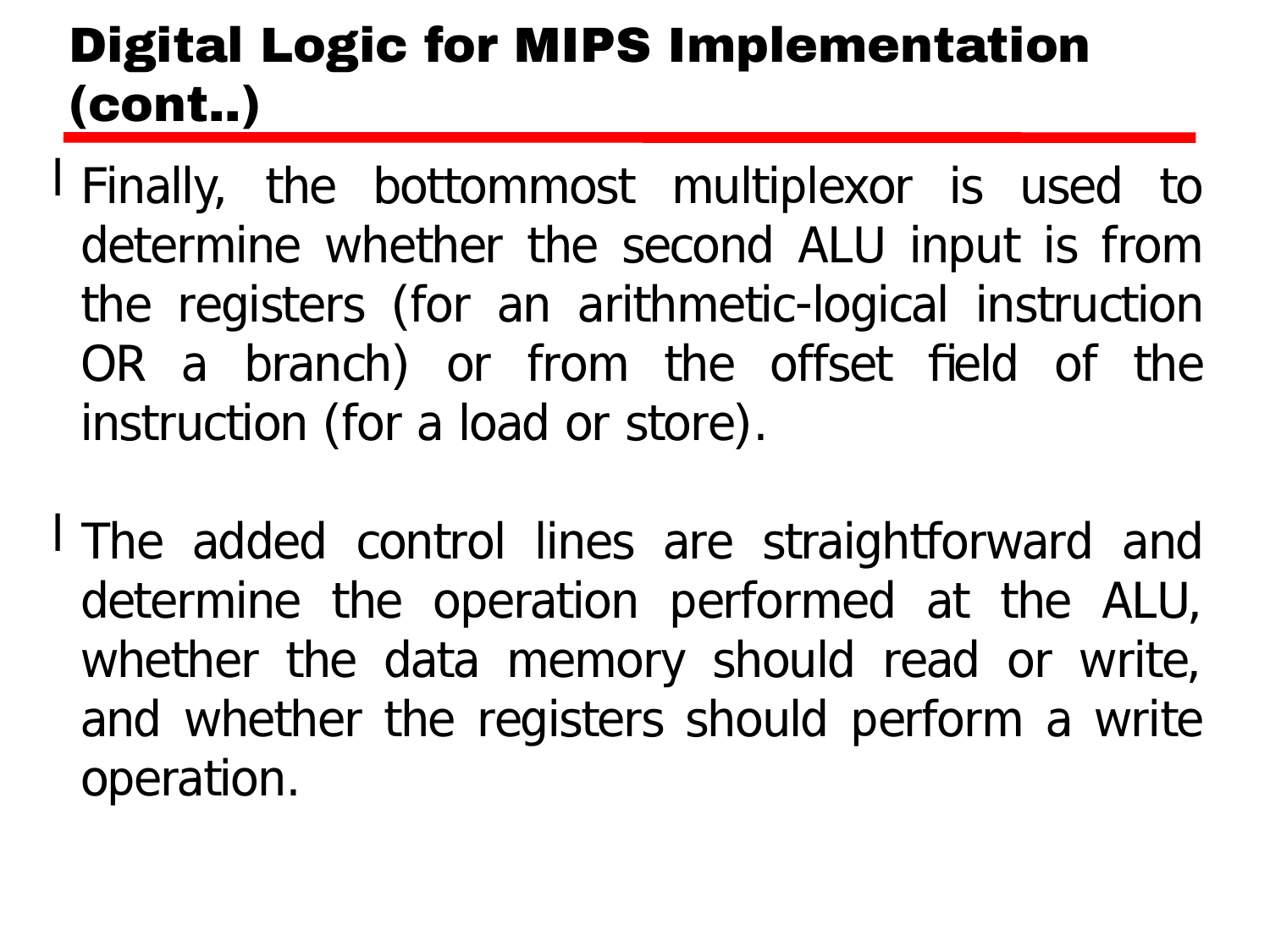

Digital Logic for MIPS Implementation (cont..)
Finally, the bottommost multiplexor is used to determine whether the second ALU input is from the registers (for an arithmetic-logical instruction OR a branch) or from the offset field of the instruction (for a load or store).

The added control lines are straightforward and determine the operation performed at the ALU, whether the data memory should read or write, and whether the registers should perform a write operation.